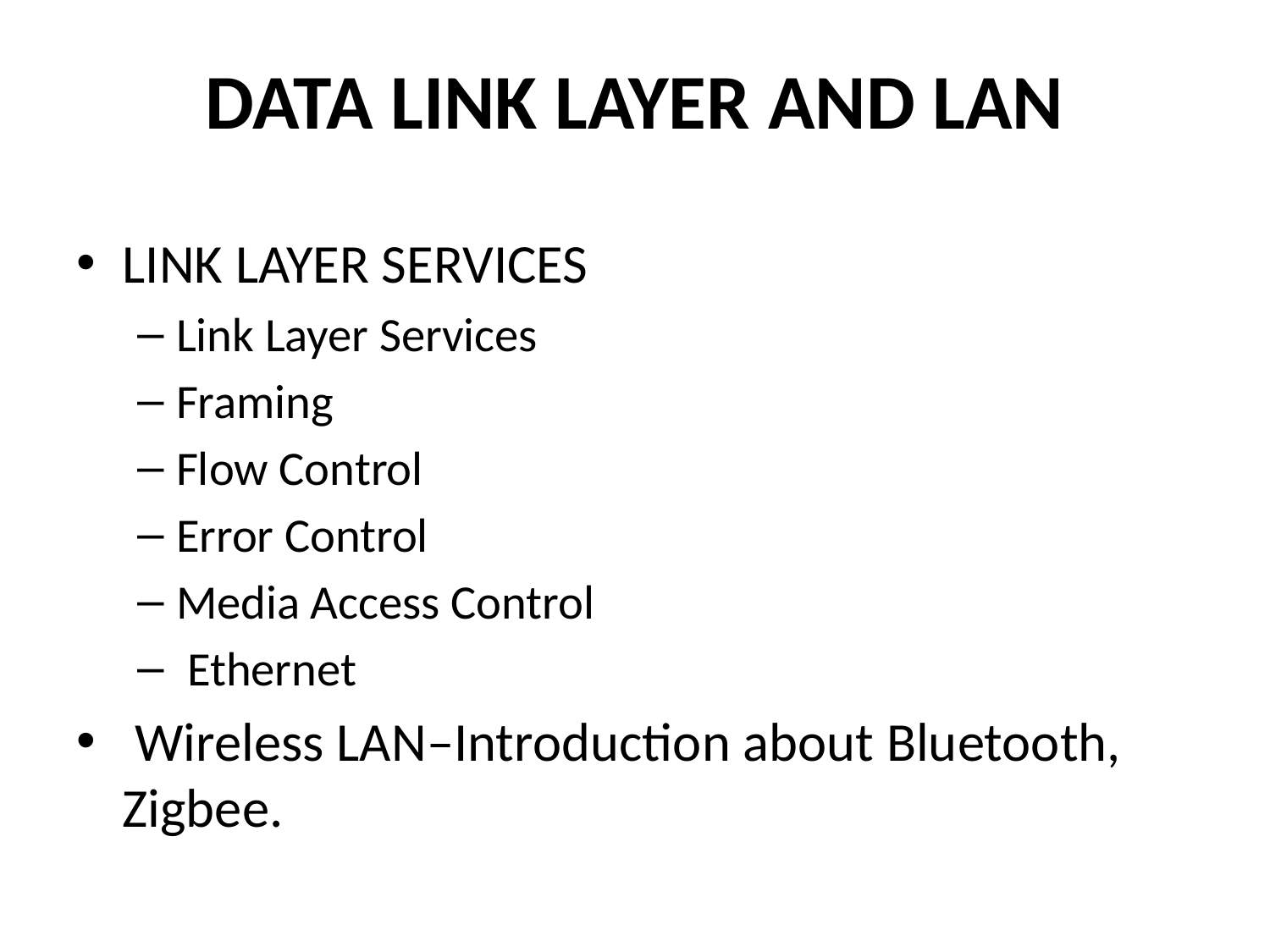

# DATA LINK LAYER AND LAN
LINK LAYER SERVICES
Link Layer Services
Framing
Flow Control
Error Control
Media Access Control
 Ethernet
 Wireless LAN–Introduction about Bluetooth, Zigbee.